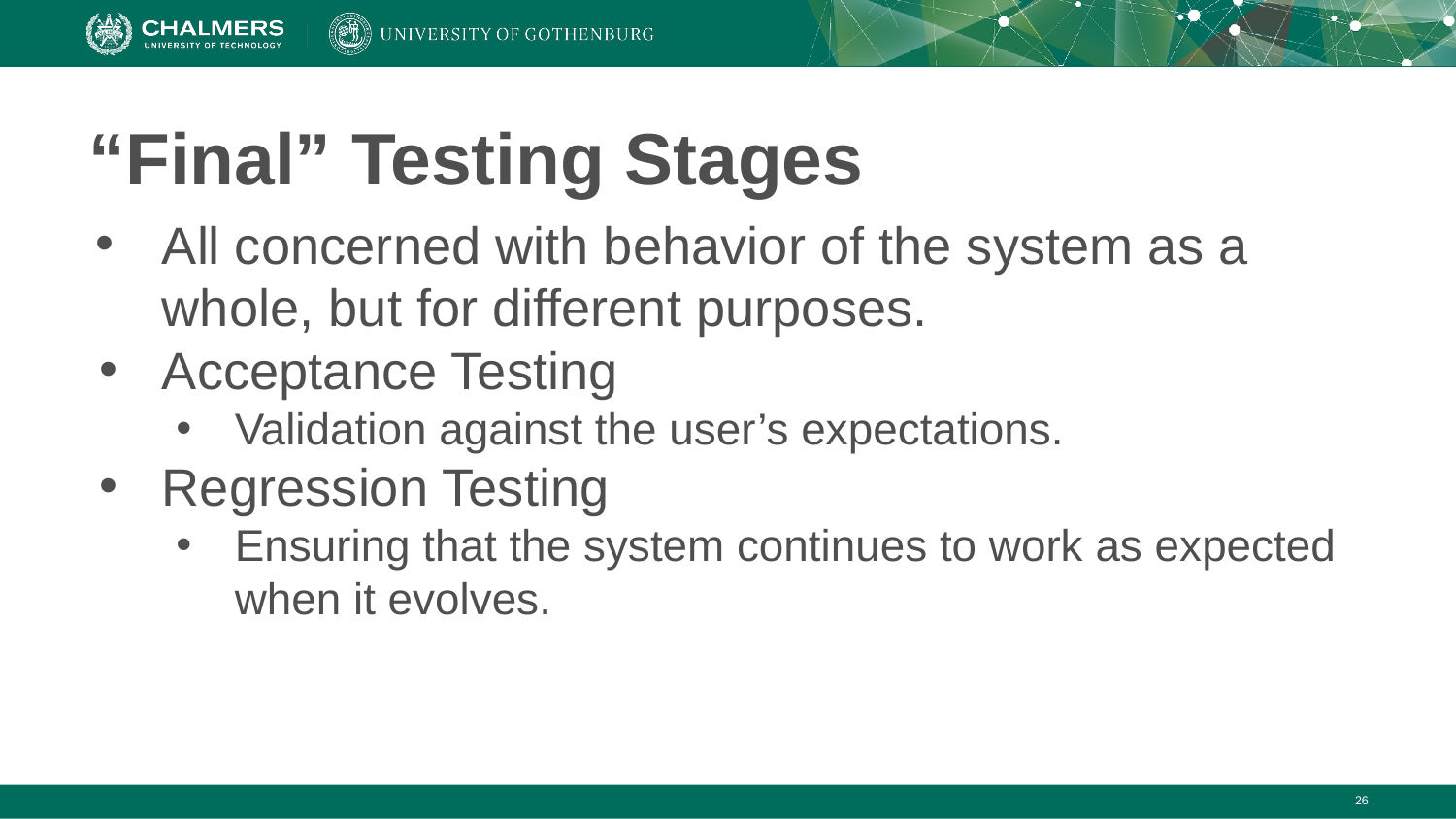

# “Final” Testing Stages
All concerned with behavior of the system as a whole, but for different purposes.
Acceptance Testing
Validation against the user’s expectations.
Regression Testing
Ensuring that the system continues to work as expected when it evolves.
26